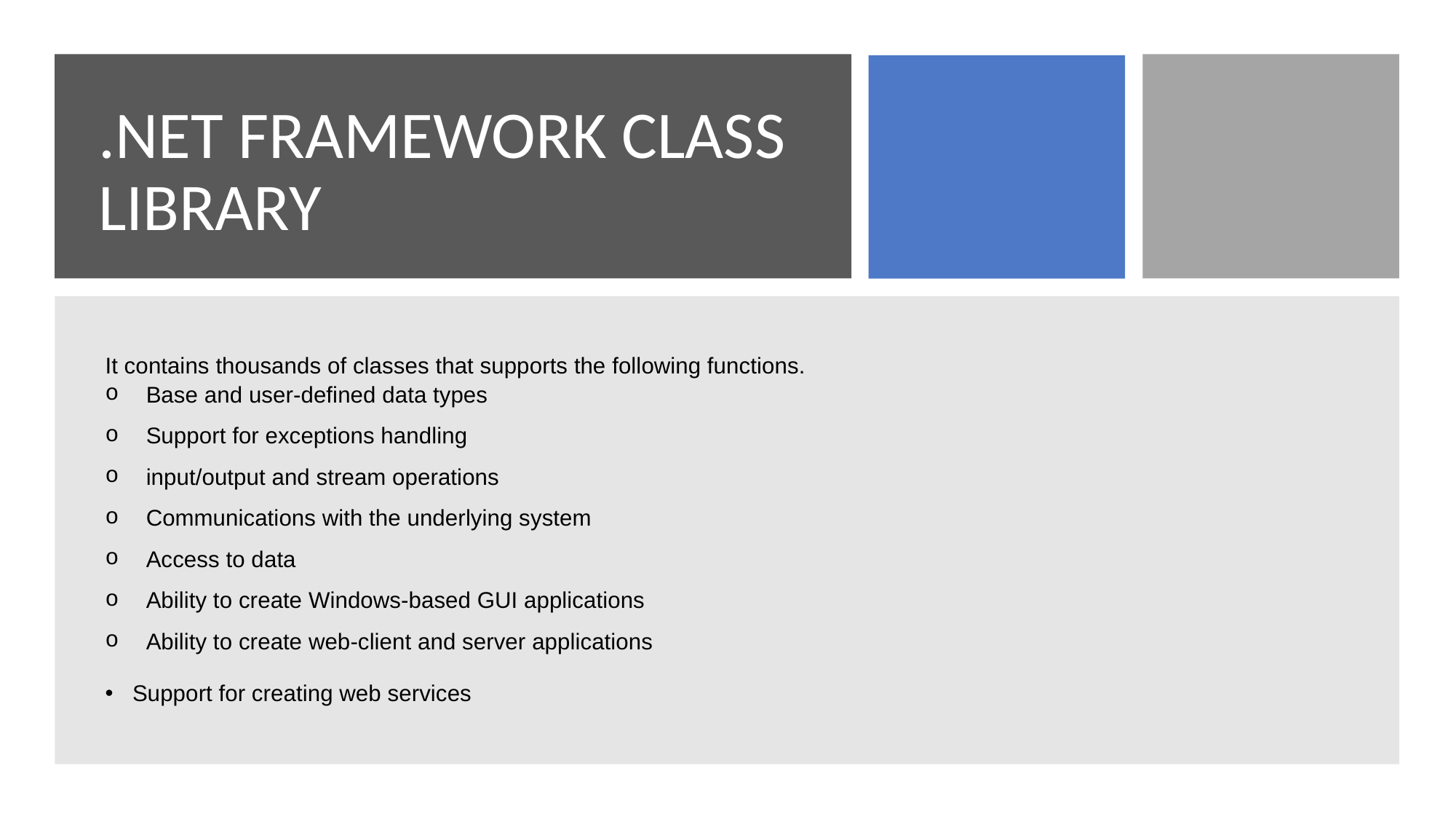

# .NET FRAMEWORK CLASS LIBRARY

It contains thousands of classes that supports the following functions.
Base and user-defined data types
Support for exceptions handling
input/output and stream operations
Communications with the underlying system
Access to data
Ability to create Windows-based GUI applications
Ability to create web-client and server applications
Support for creating web services